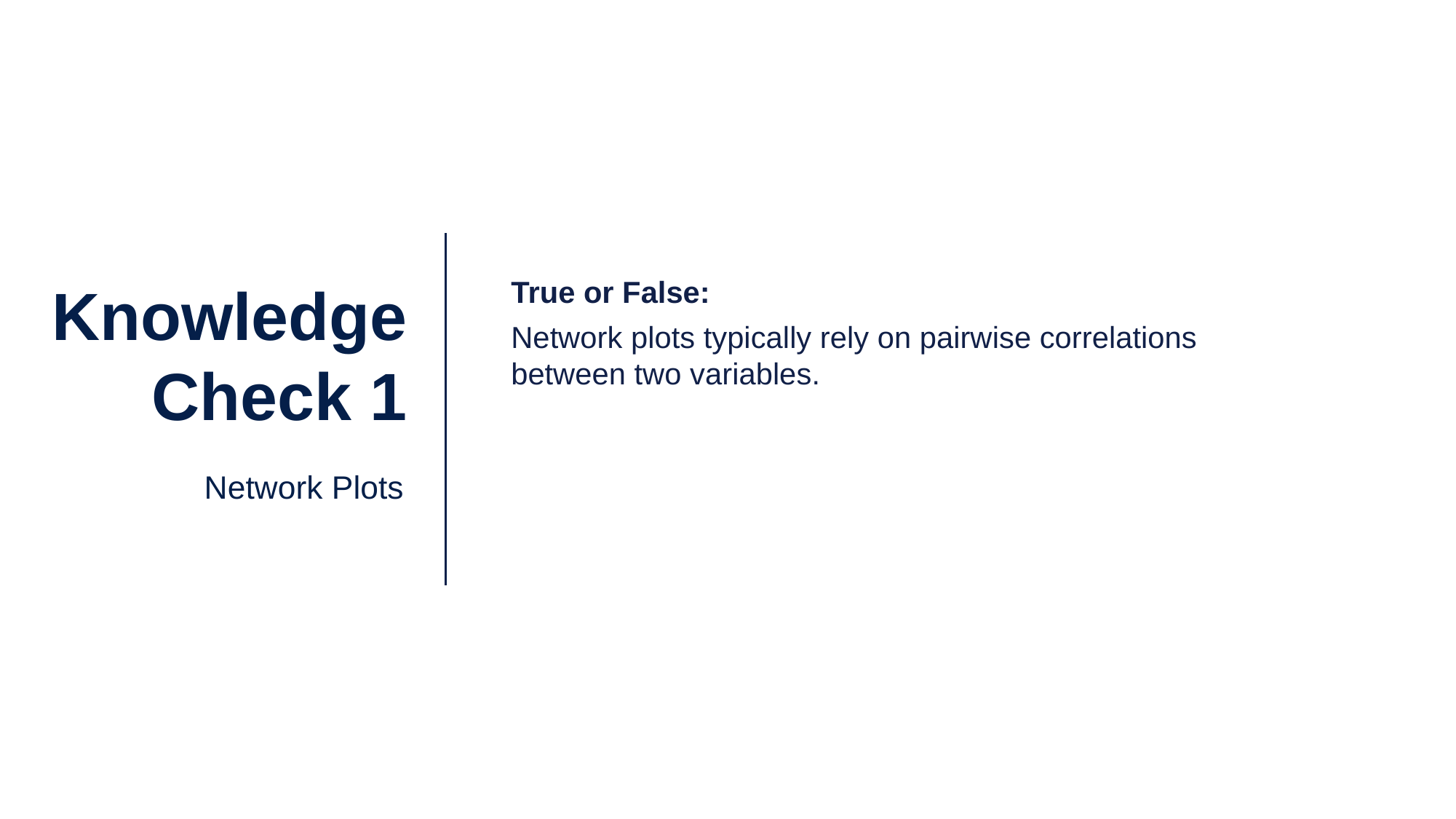

True or False:
Network plots typically rely on pairwise correlations between two variables.
Knowledge Check 1
Network Plots